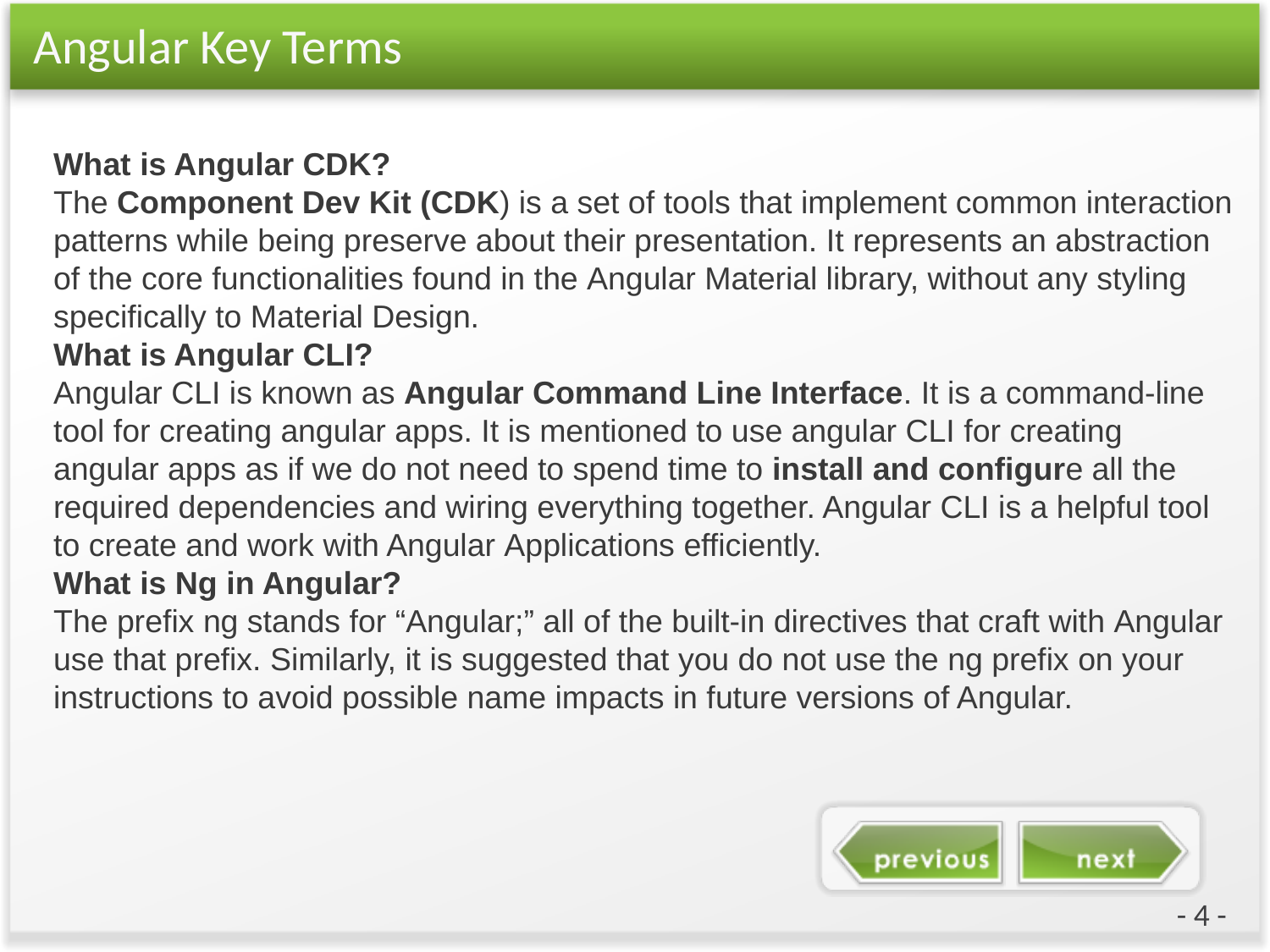

# Angular Key Terms
What is Angular CDK?
The Component Dev Kit (CDK) is a set of tools that implement common interaction patterns while being preserve about their presentation. It represents an abstraction of the core functionalities found in the Angular Material library, without any styling specifically to Material Design.
What is Angular CLI?
Angular CLI is known as Angular Command Line Interface. It is a command-line tool for creating angular apps. It is mentioned to use angular CLI for creating angular apps as if we do not need to spend time to install and configure all the required dependencies and wiring everything together. Angular CLI is a helpful tool to create and work with Angular Applications efficiently.
What is Ng in Angular?
The prefix ng stands for “Angular;” all of the built-in directives that craft with Angular use that prefix. Similarly, it is suggested that you do not use the ng prefix on your instructions to avoid possible name impacts in future versions of Angular.
- 4 -